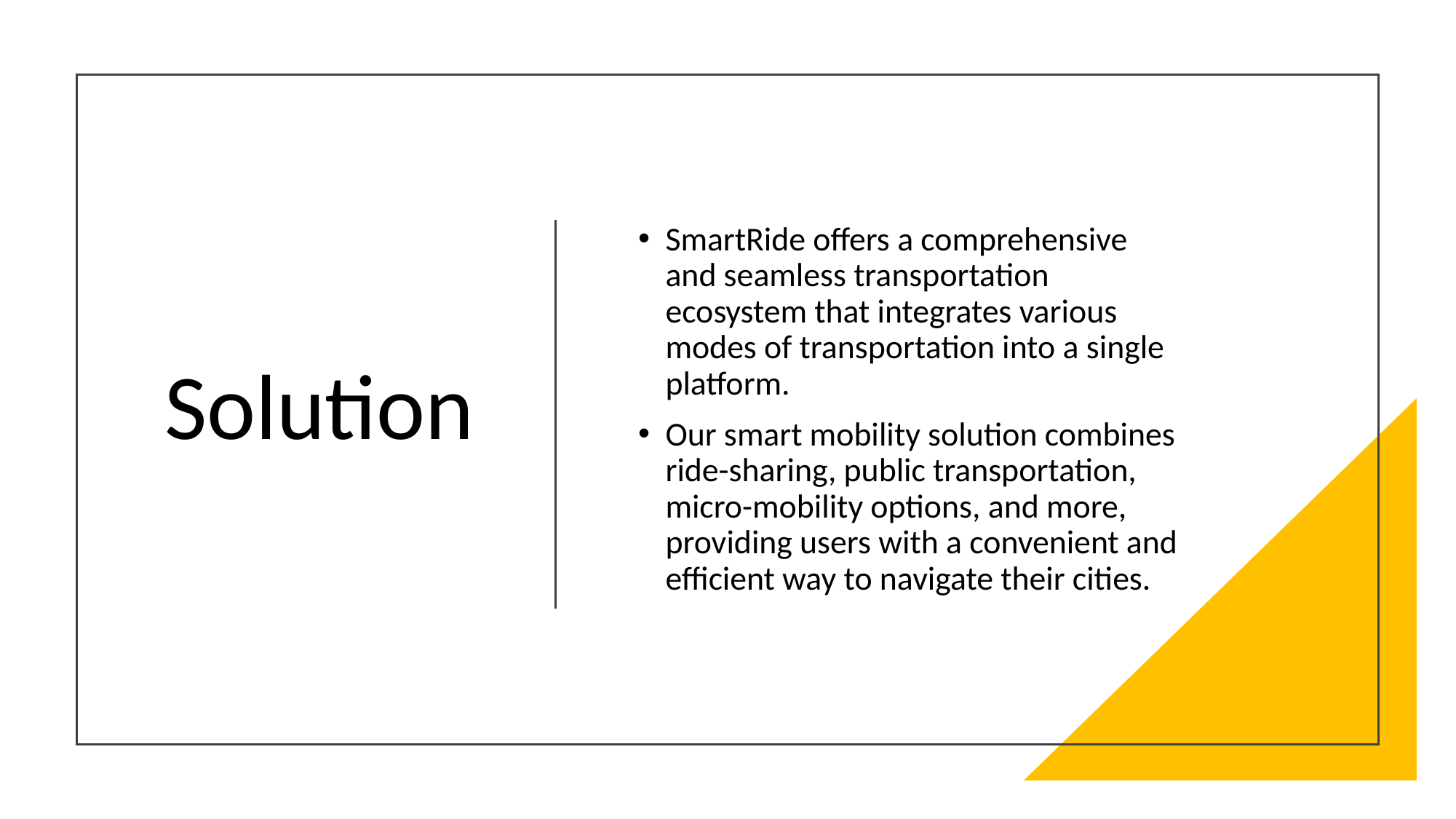

# Solution
SmartRide offers a comprehensive and seamless transportation ecosystem that integrates various modes of transportation into a single platform.
Our smart mobility solution combines ride-sharing, public transportation, micro-mobility options, and more, providing users with a convenient and efficient way to navigate their cities.